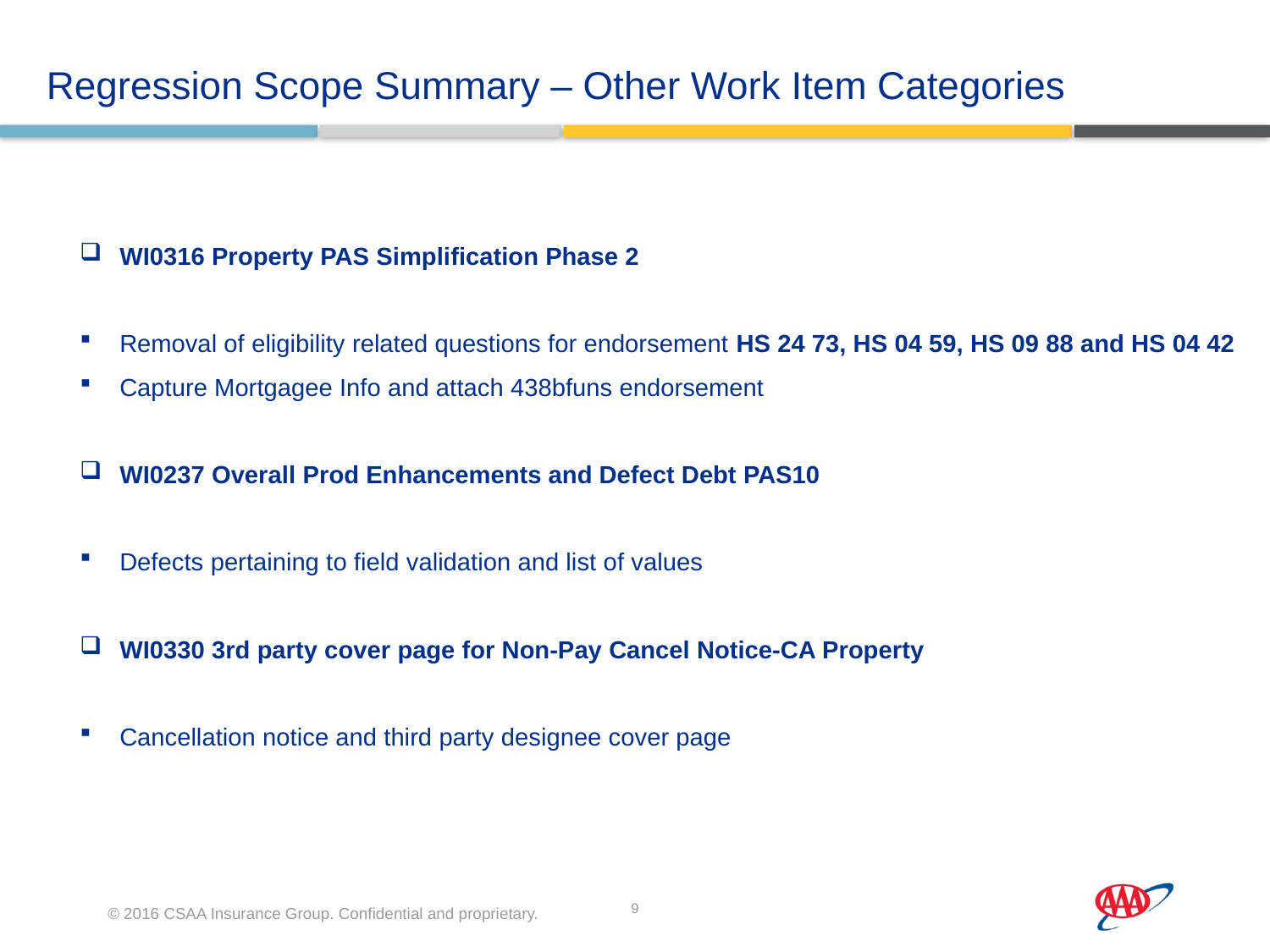

Regression Scope Summary – Other Work Item Categories

WI0316 Property PAS Simplification Phase 2

Removal of eligibility related questions for endorsement HS 24 73, HS 04 59, HS 09 88 and HS 04 42
Capture Mortgagee Info and attach 438bfuns endorsement

WI0237 Overall Prod Enhancements and Defect Debt PAS10

Defects pertaining to field validation and list of values

WI0330 3rd party cover page for Non-Pay Cancel Notice-CA Property

Cancellation notice and third party designee cover page